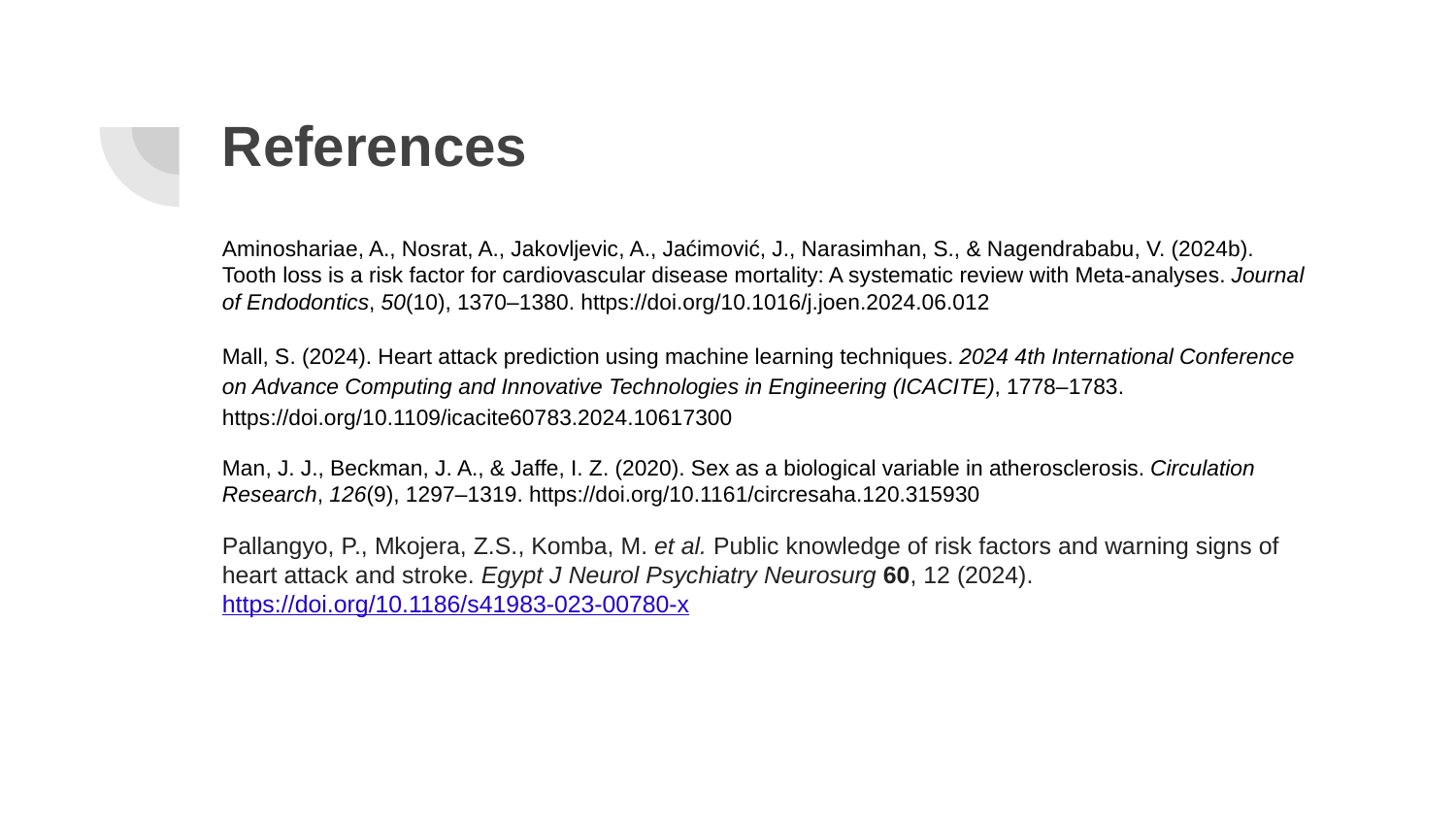

# References
Aminoshariae, A., Nosrat, A., Jakovljevic, A., Jaćimović, J., Narasimhan, S., & Nagendrababu, V. (2024b). Tooth loss is a risk factor for cardiovascular disease mortality: A systematic review with Meta-analyses. Journal of Endodontics, 50(10), 1370–1380. https://doi.org/10.1016/j.joen.2024.06.012
Mall, S. (2024). Heart attack prediction using machine learning techniques. 2024 4th International Conference on Advance Computing and Innovative Technologies in Engineering (ICACITE), 1778–1783. https://doi.org/10.1109/icacite60783.2024.10617300
Man, J. J., Beckman, J. A., & Jaffe, I. Z. (2020). Sex as a biological variable in atherosclerosis. Circulation Research, 126(9), 1297–1319. https://doi.org/10.1161/circresaha.120.315930

Pallangyo, P., Mkojera, Z.S., Komba, M. et al. Public knowledge of risk factors and warning signs of heart attack and stroke. Egypt J Neurol Psychiatry Neurosurg 60, 12 (2024). https://doi.org/10.1186/s41983-023-00780-x